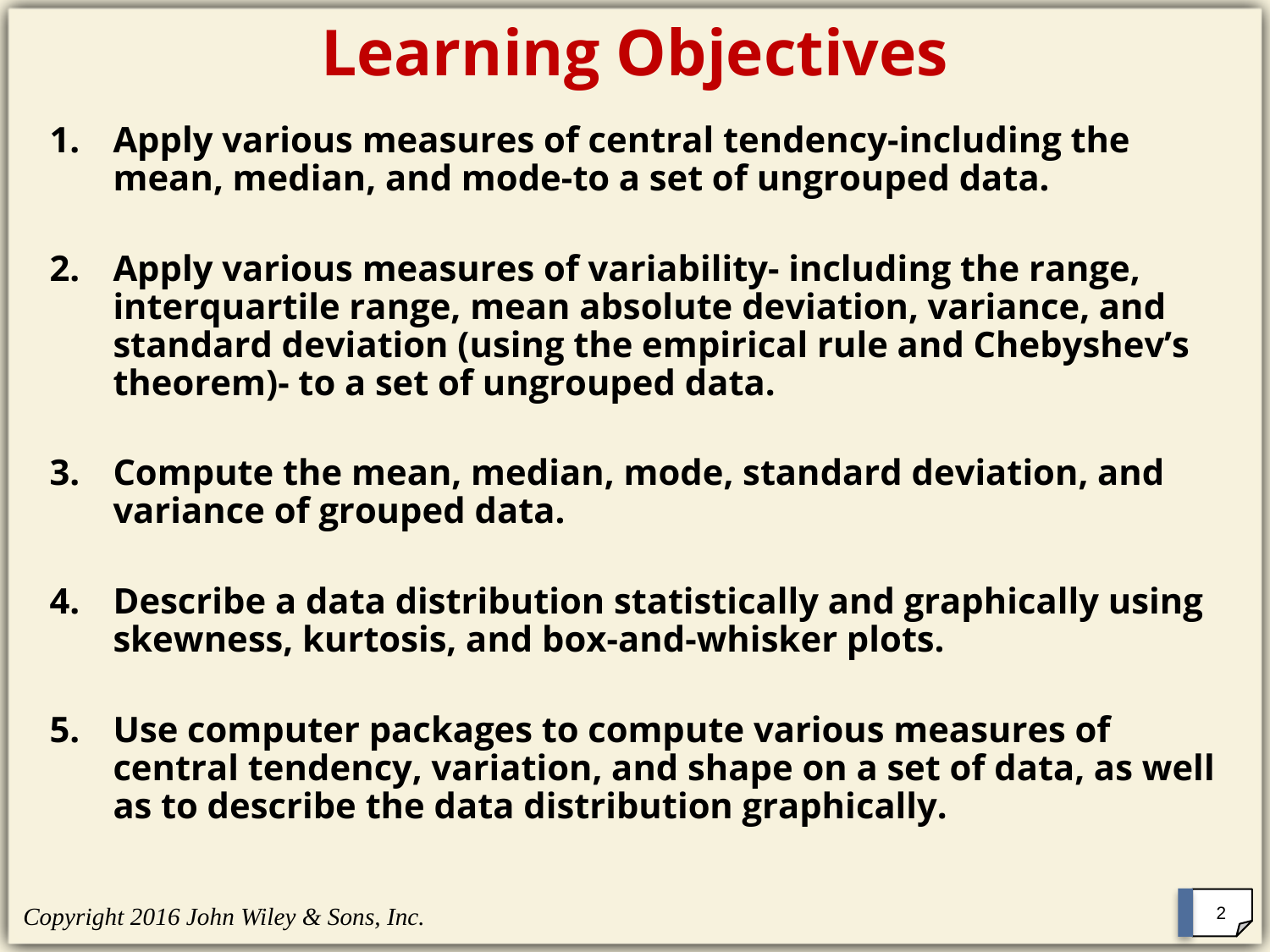

# Learning Objectives
Apply various measures of central tendency-including the mean, median, and mode-to a set of ungrouped data.

Apply various measures of variability- including the range, interquartile range, mean absolute deviation, variance, and standard deviation (using the empirical rule and Chebyshev’s theorem)- to a set of ungrouped data.

Compute the mean, median, mode, standard deviation, and variance of grouped data.

Describe a data distribution statistically and graphically using skewness, kurtosis, and box-and-whisker plots.

Use computer packages to compute various measures of central tendency, variation, and shape on a set of data, as well as to describe the data distribution graphically.